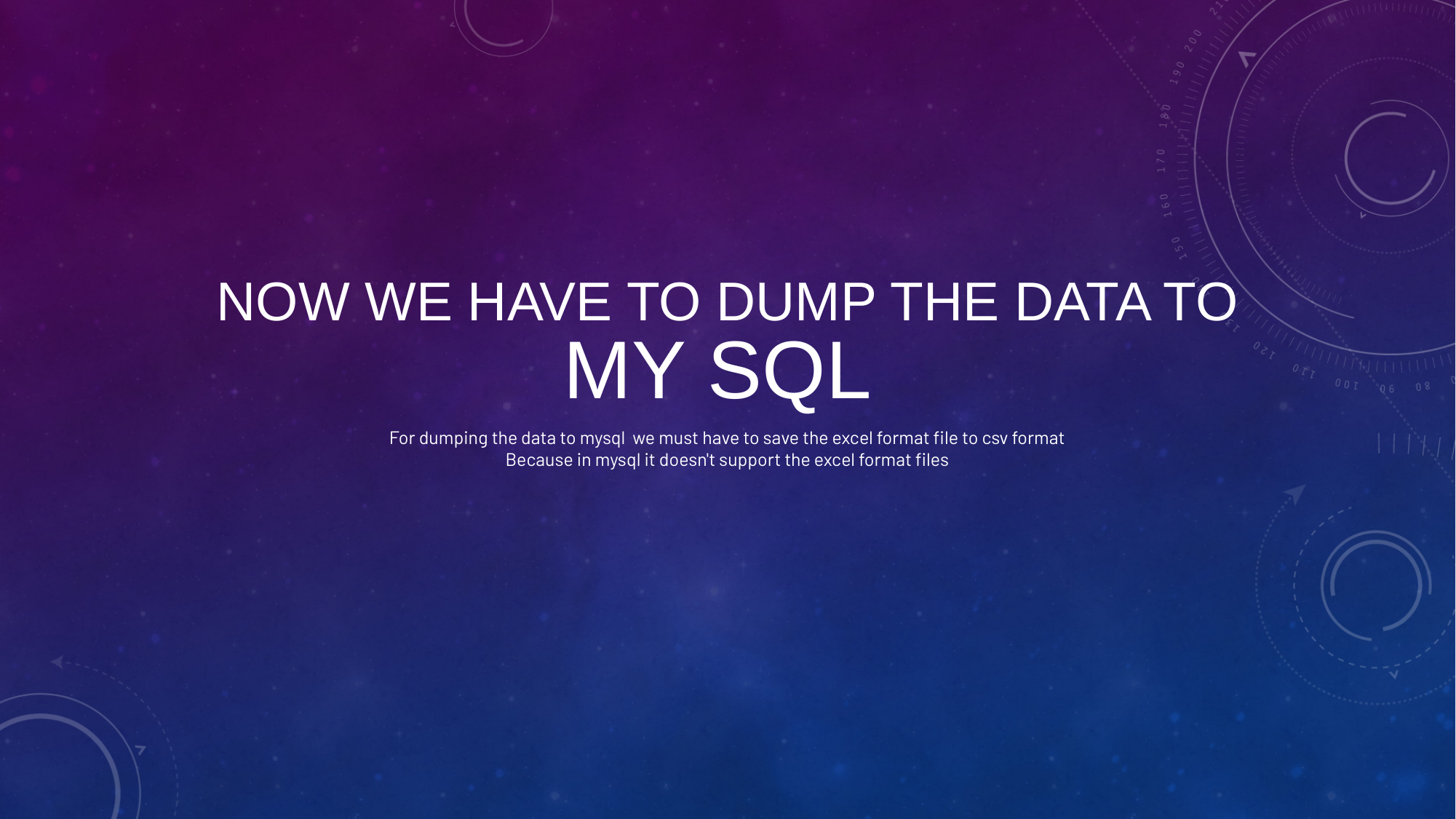

NOW WE HAVE TO DUMP THE DATA TO
MY SQL
For dumping the data to mysql  we must have to save the excel format file to csv format
Because in mysql it doesn't support the excel format files